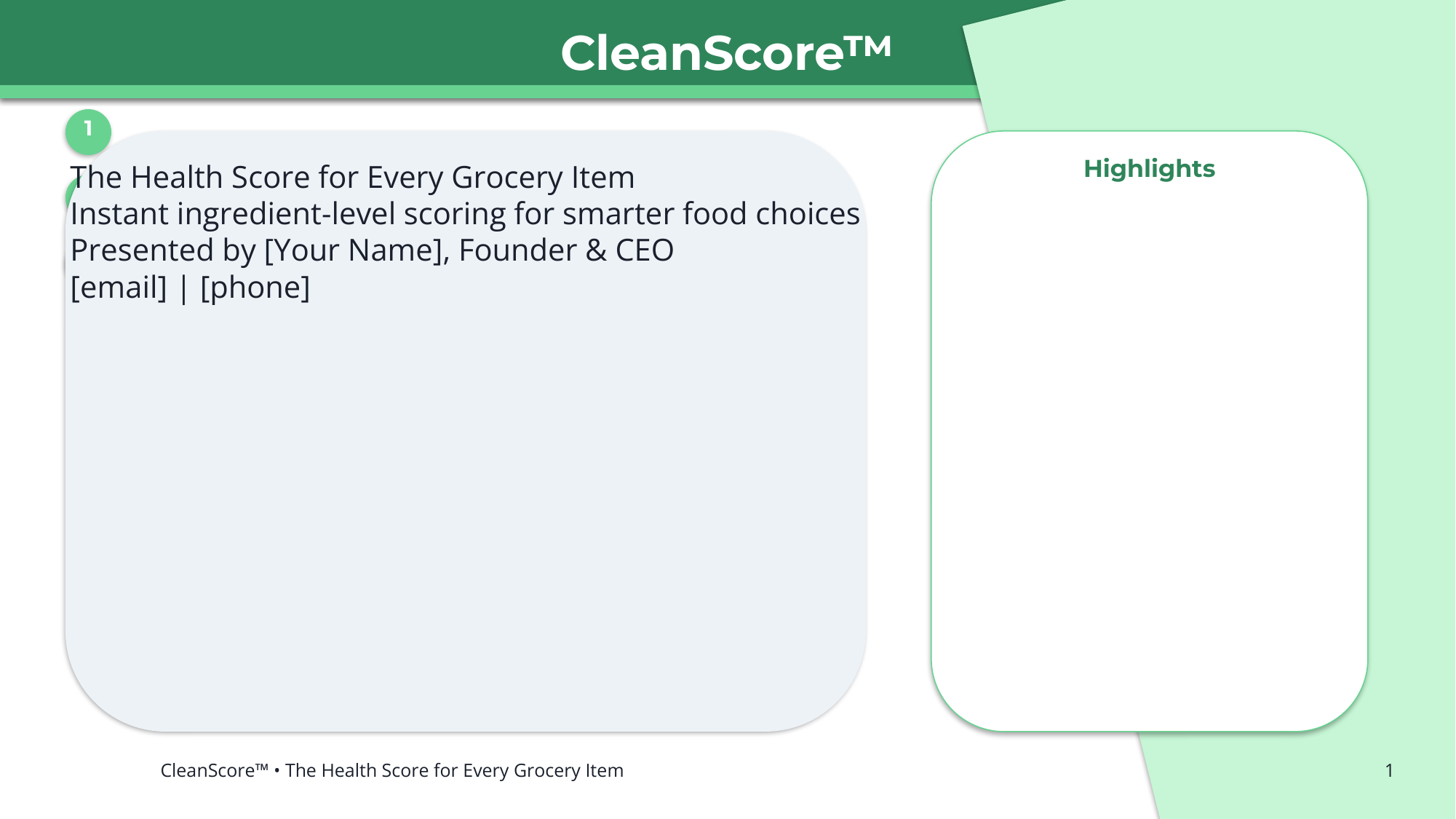

CleanScore™

1

Highlights
The Health Score for Every Grocery Item
Instant ingredient-level scoring for smarter food choices
Presented by [Your Name], Founder & CEO
[email] | [phone]

2

3
CleanScore™ • The Health Score for Every Grocery Item
1